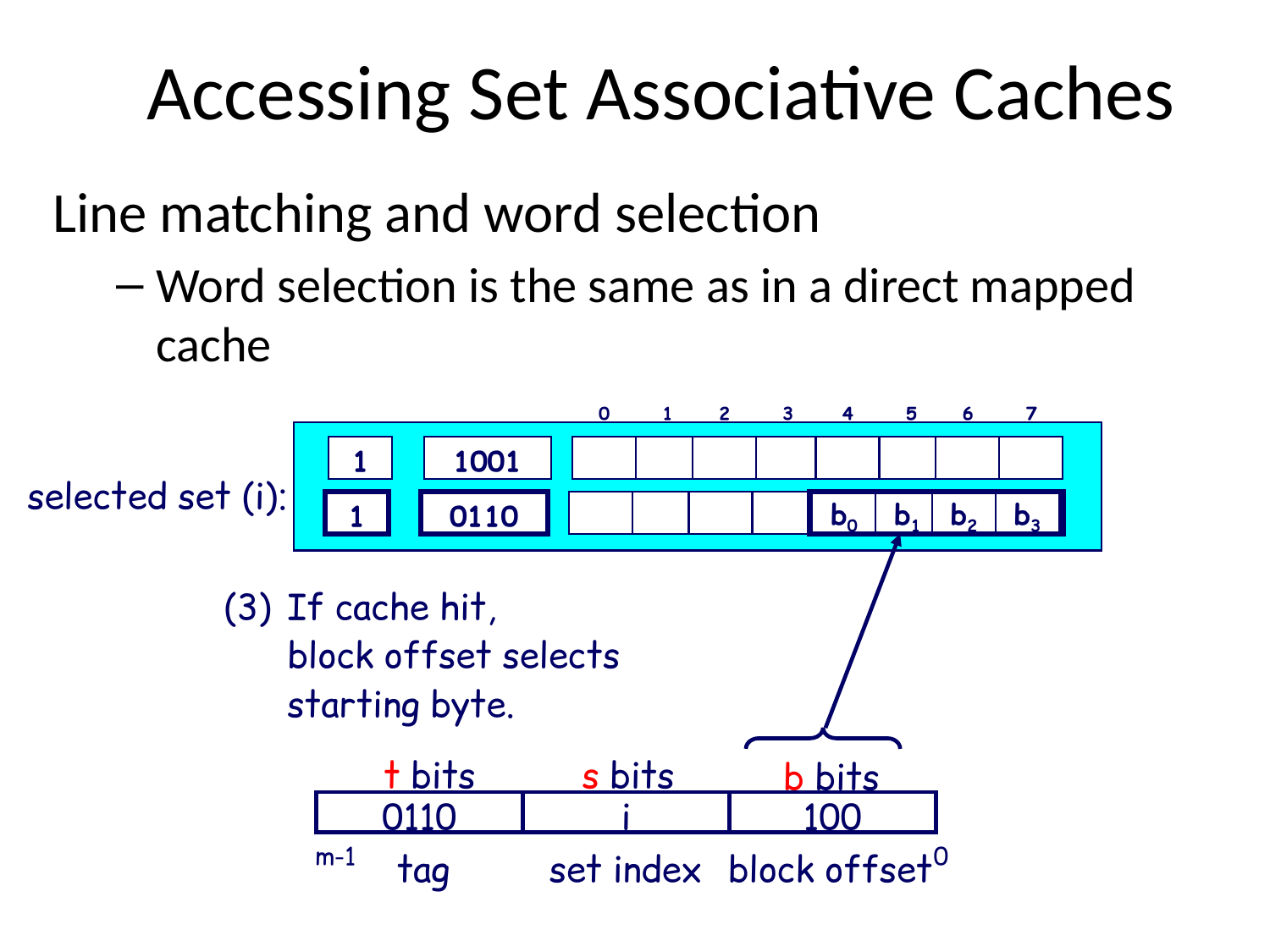

# Accessing Set Associative Caches
Line matching and word selection
Word selection is the same as in a direct mapped cache
0
1
2
3
4
5
6
7

1
1001

selected set (i):

1
0110

b0
b1
b2
b3

(3)	If cache hit,
block offset selects starting byte.

t bits
s bits
b bits
0110
i
100
m-1
0
tag
set index
block offset